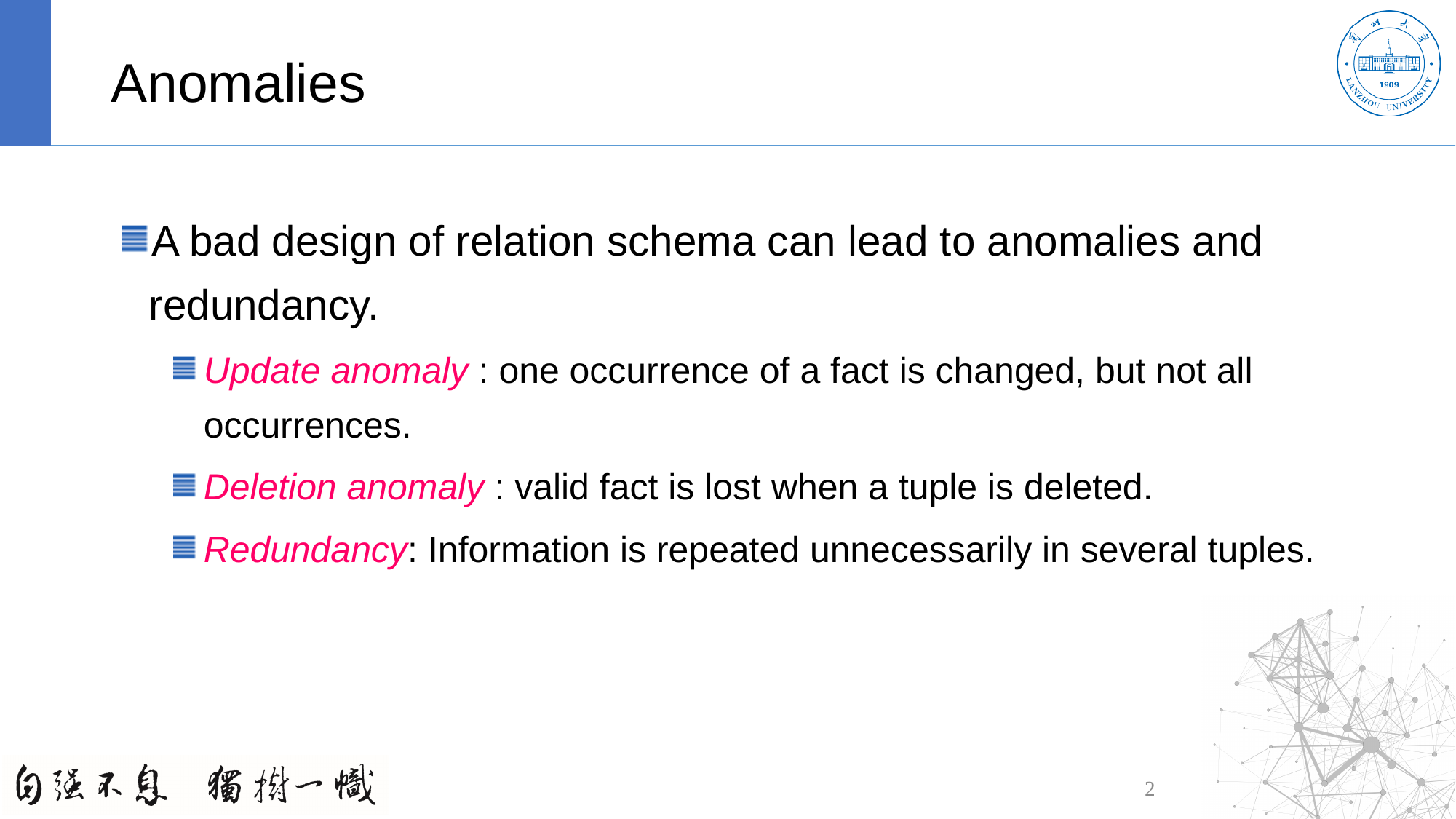

# Anomalies
A bad design of relation schema can lead to anomalies and redundancy.
Update anomaly : one occurrence of a fact is changed, but not all occurrences.
Deletion anomaly : valid fact is lost when a tuple is deleted.
Redundancy: Information is repeated unnecessarily in several tuples.

2